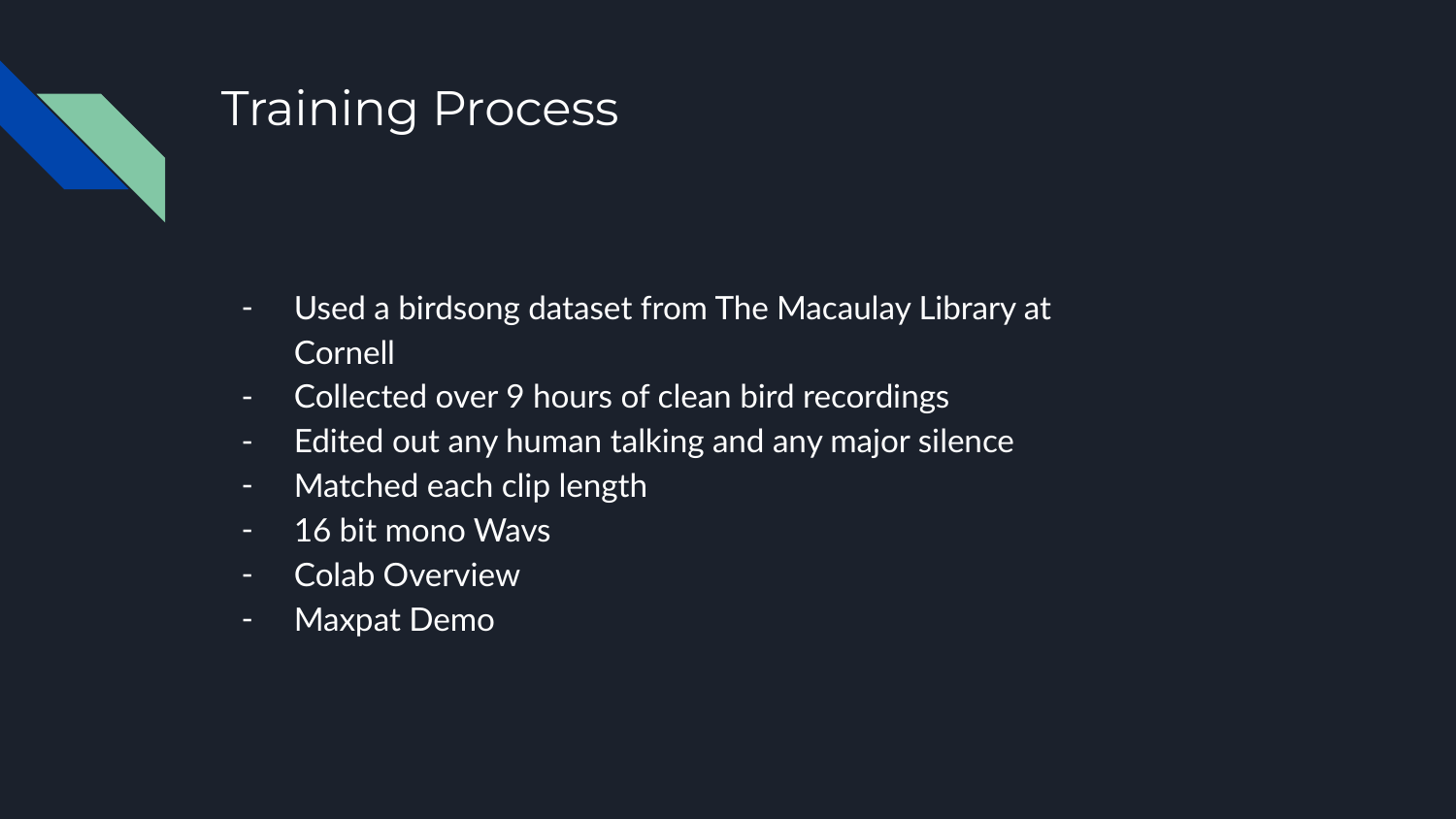

# Training Process
Used a birdsong dataset from The Macaulay Library at Cornell
Collected over 9 hours of clean bird recordings
Edited out any human talking and any major silence
Matched each clip length
16 bit mono Wavs
Colab Overview
Maxpat Demo